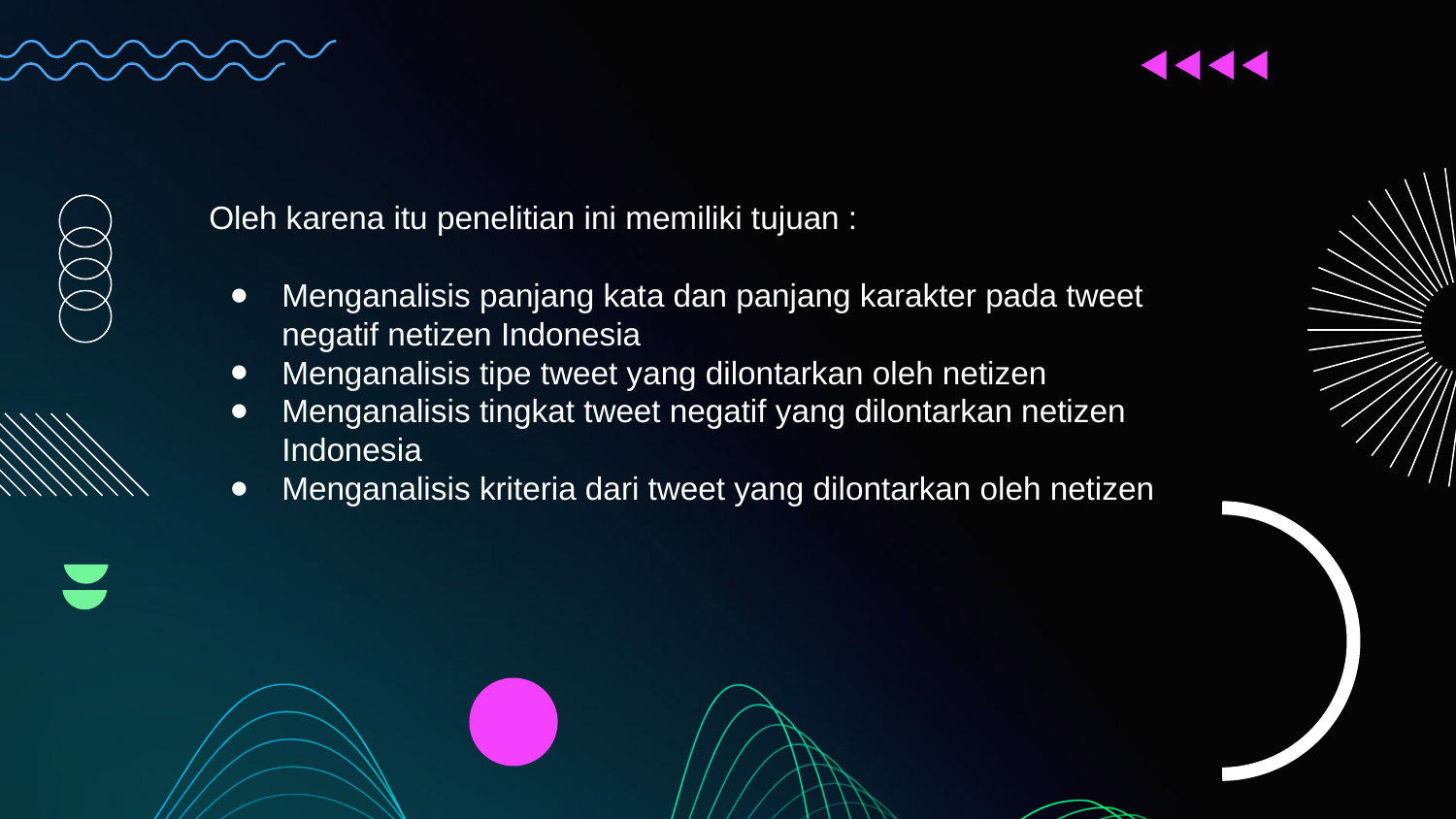

Oleh karena itu penelitian ini memiliki tujuan :

Menganalisis panjang kata dan panjang karakter pada tweet negatif netizen Indonesia
Menganalisis tipe tweet yang dilontarkan oleh netizen
Menganalisis tingkat tweet negatif yang dilontarkan netizen Indonesia
Menganalisis kriteria dari tweet yang dilontarkan oleh netizen